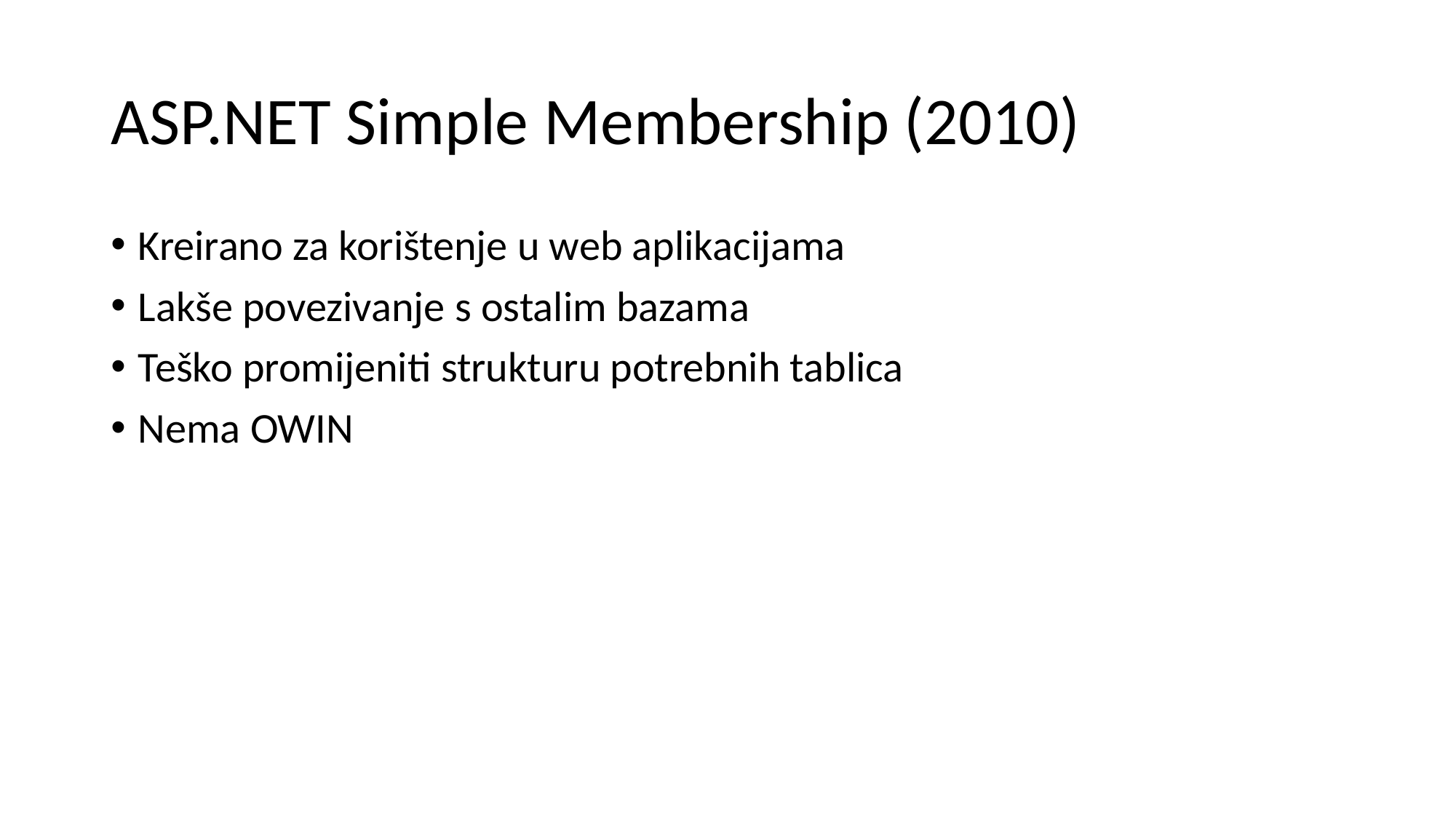

# ASP.NET Simple Membership (2010)
Kreirano za korištenje u web aplikacijama
Lakše povezivanje s ostalim bazama
Teško promijeniti strukturu potrebnih tablica
Nema OWIN